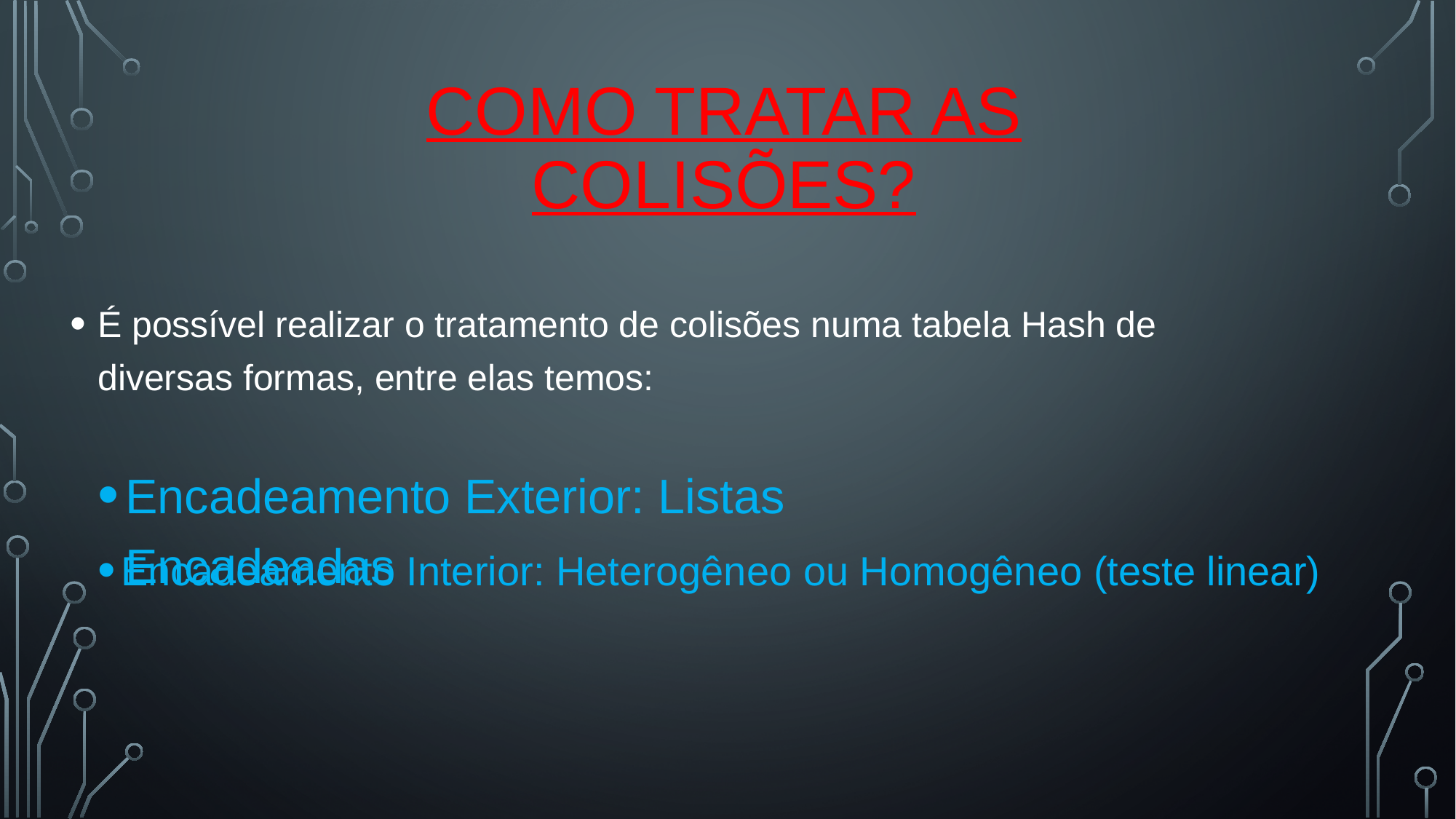

# Como tratar as colisões?
É possível realizar o tratamento de colisões numa tabela Hash de diversas formas, entre elas temos:

Encadeamento Exterior: Listas Encadeadas
Encadeamento Interior: Heterogêneo ou Homogêneo (teste linear)